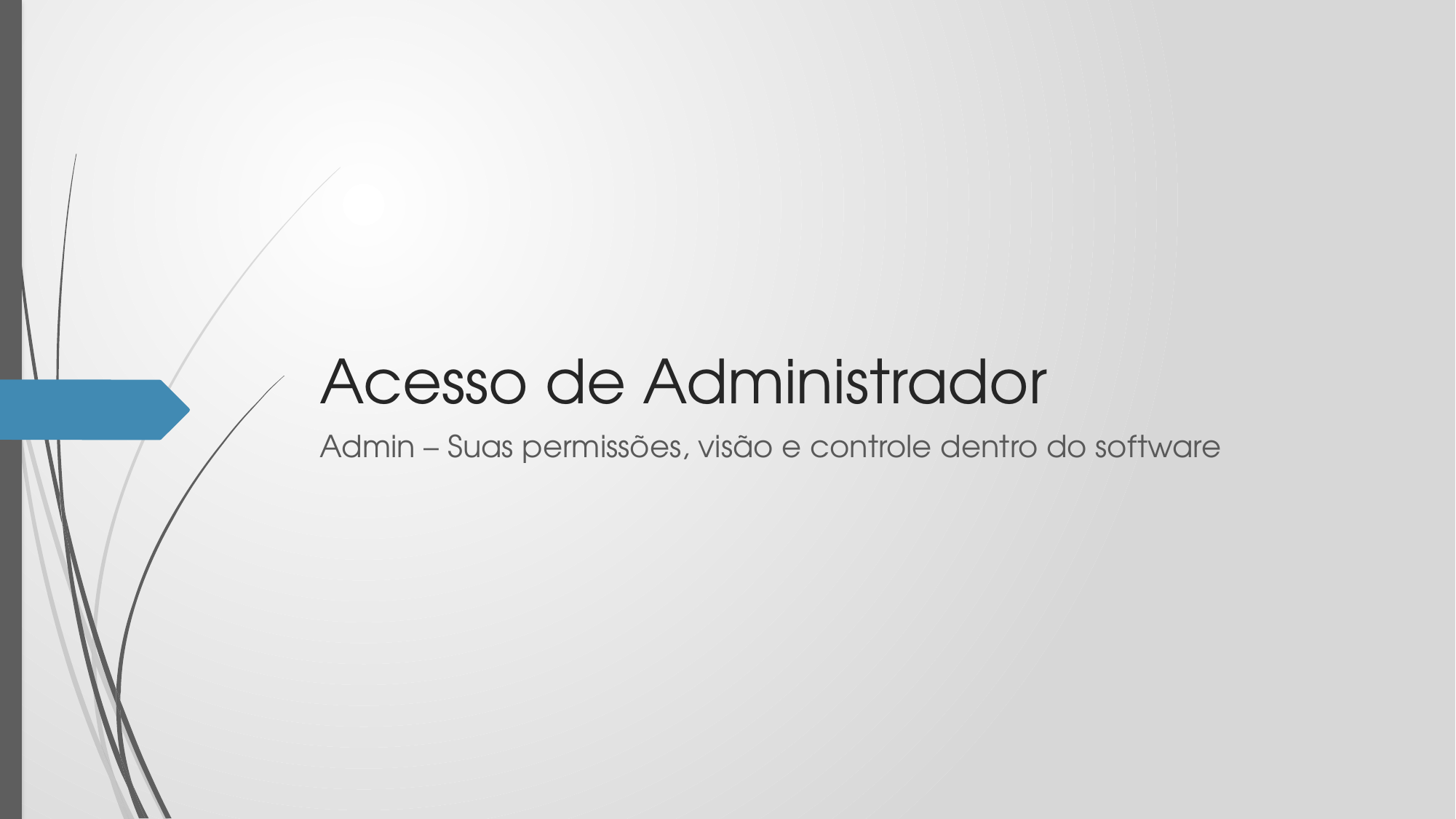

# Acesso de Administrador
Admin – Suas permissões, visão e controle dentro do software